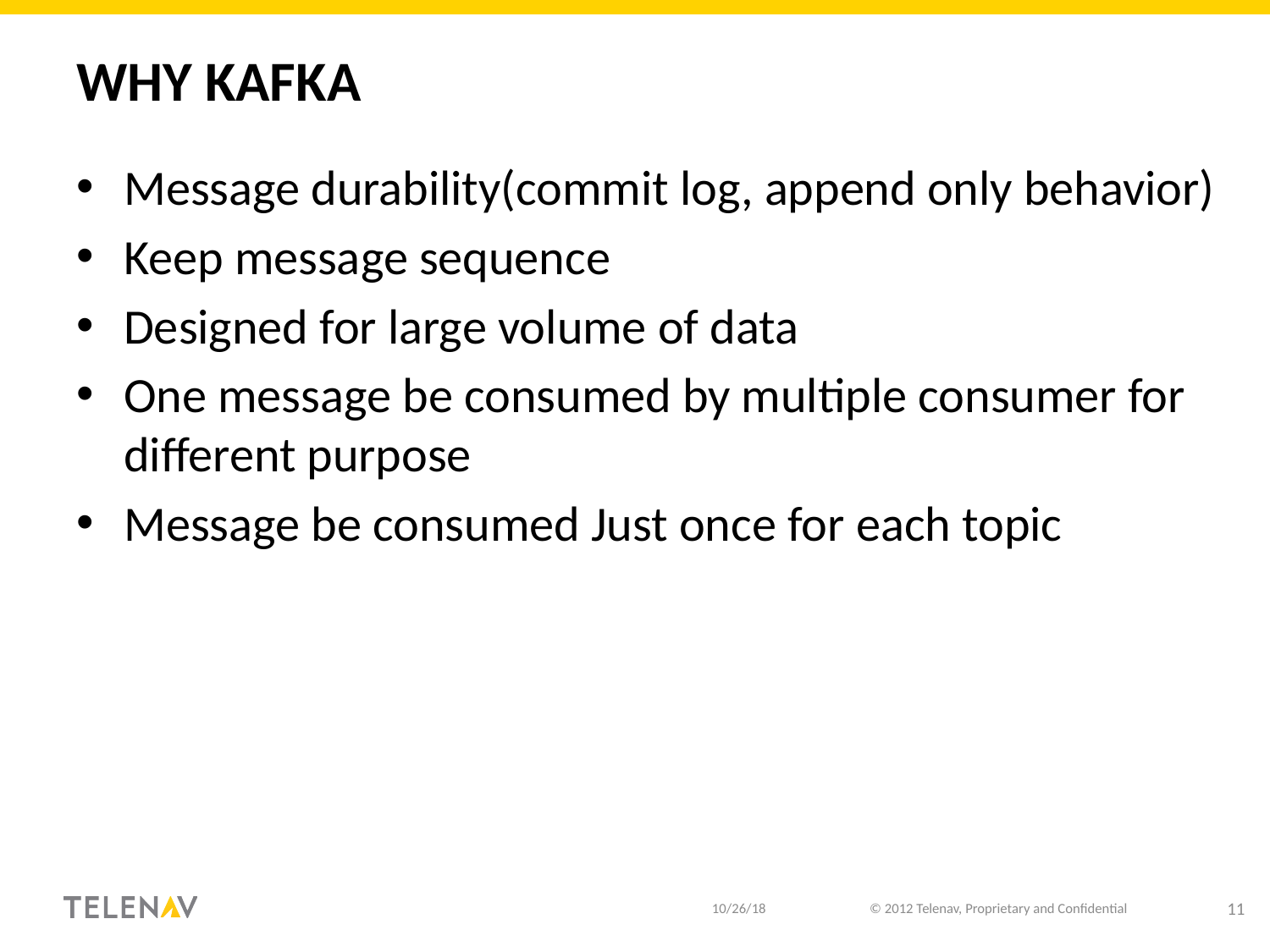

# Why Kafka
Message durability(commit log, append only behavior)
Keep message sequence
Designed for large volume of data
One message be consumed by multiple consumer for different purpose
Message be consumed Just once for each topic
10/26/18
© 2012 Telenav, Proprietary and Confidential
11